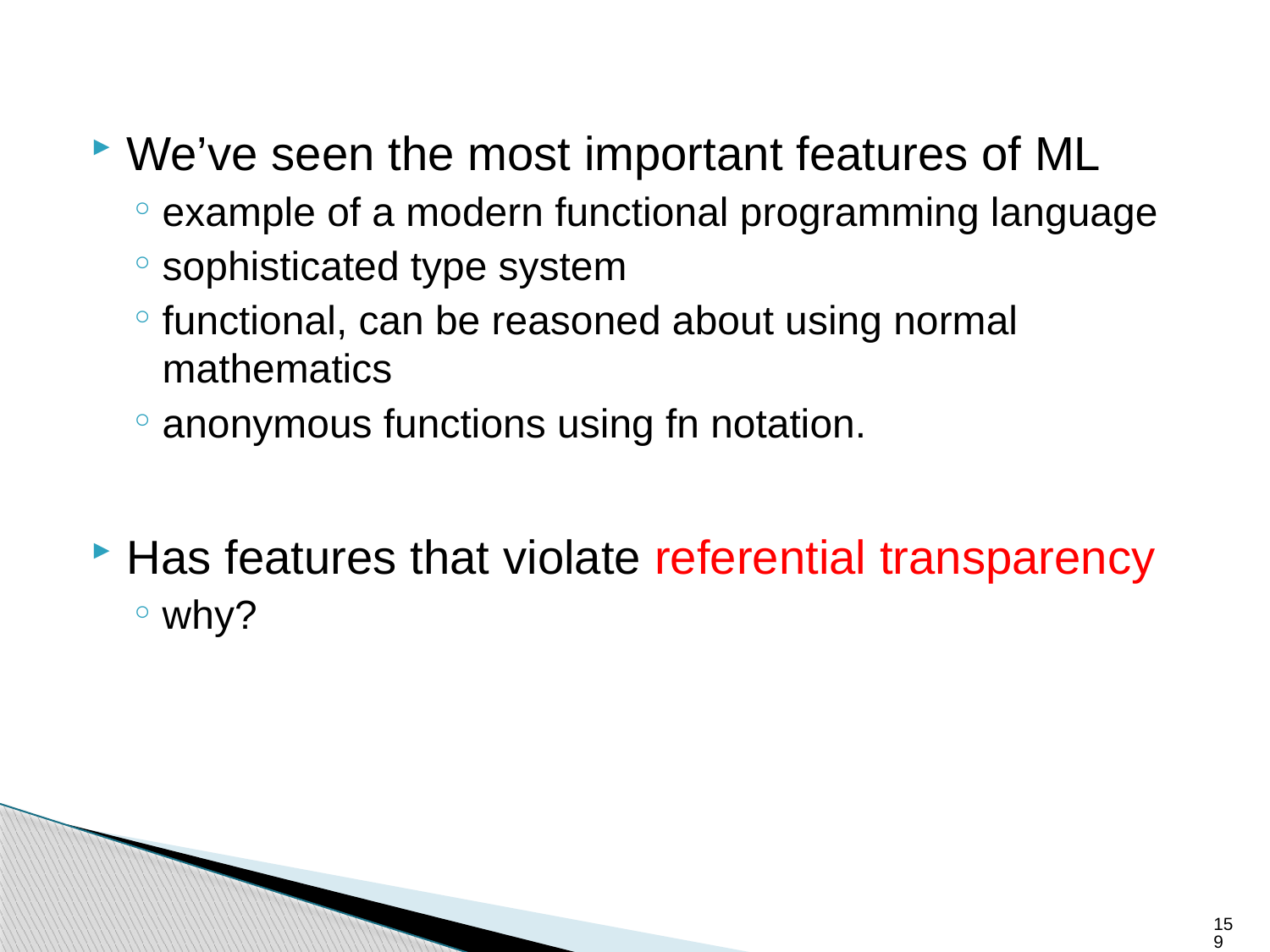

We’ve seen the most important features of ML
example of a modern functional programming language
sophisticated type system
functional, can be reasoned about using normal mathematics
anonymous functions using fn notation.

Has features that violate referential transparency
why?
159